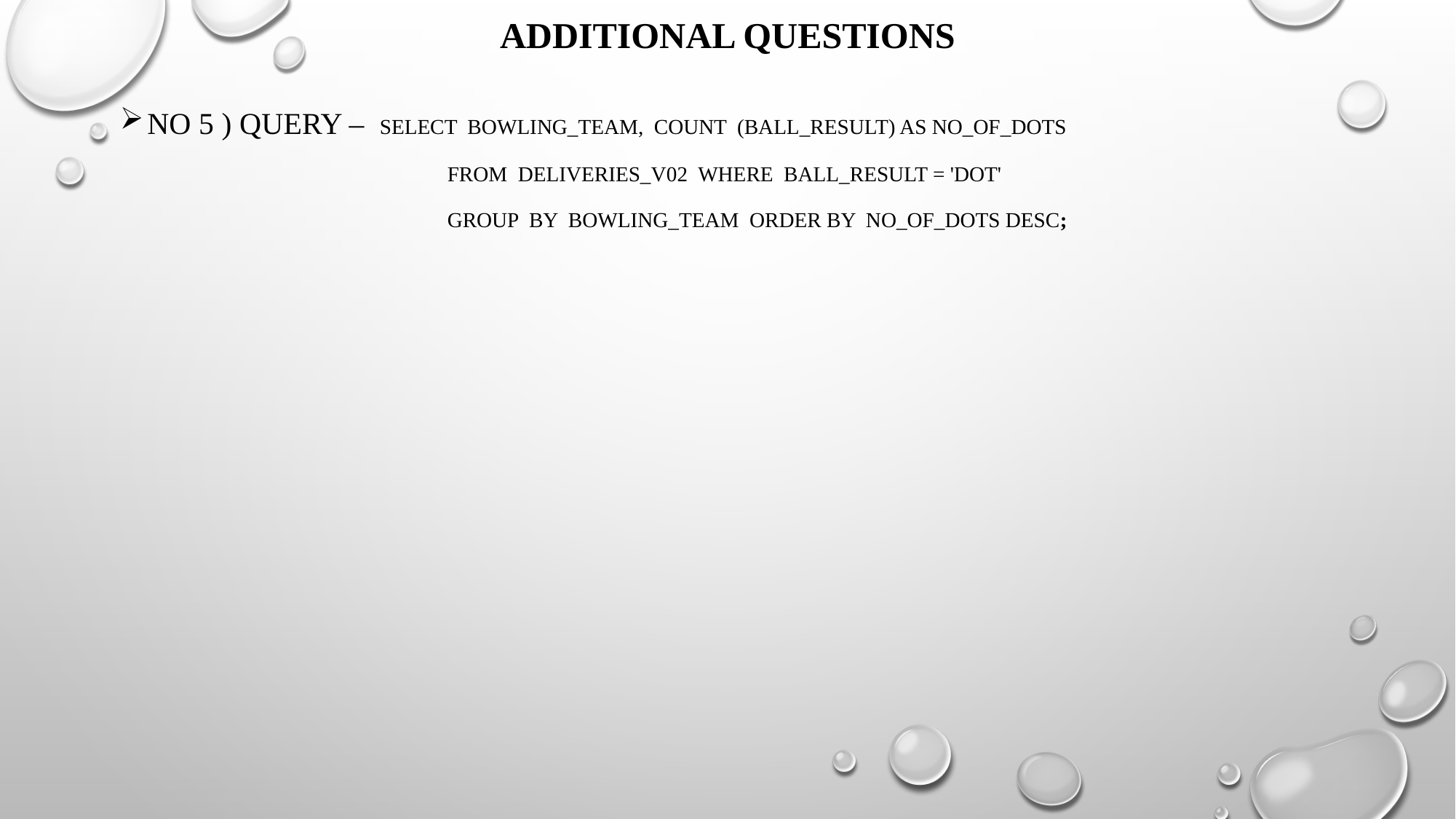

# Additional questions
No 5 ) query –  select  bowling_team,  count  (ball_result) as no_of_dots
			from  deliveries_v02  where  ball_result = 'dot'
			group  by  bowling_team  order by  no_of_dots desc;